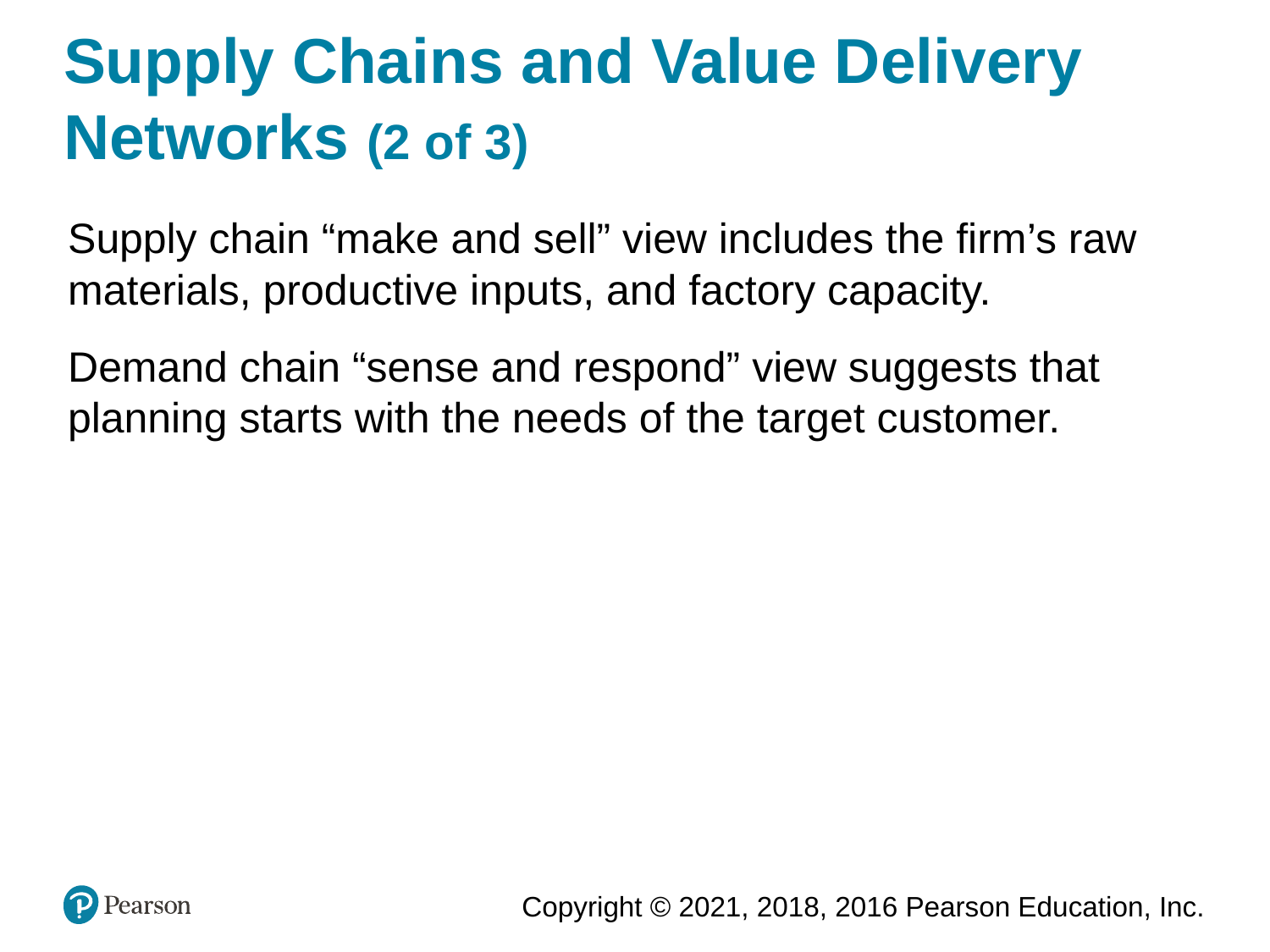

# Supply Chains and Value Delivery Networks (2 of 3)
Supply chain “make and sell” view includes the firm’s raw materials, productive inputs, and factory capacity.
Demand chain “sense and respond” view suggests that planning starts with the needs of the target customer.